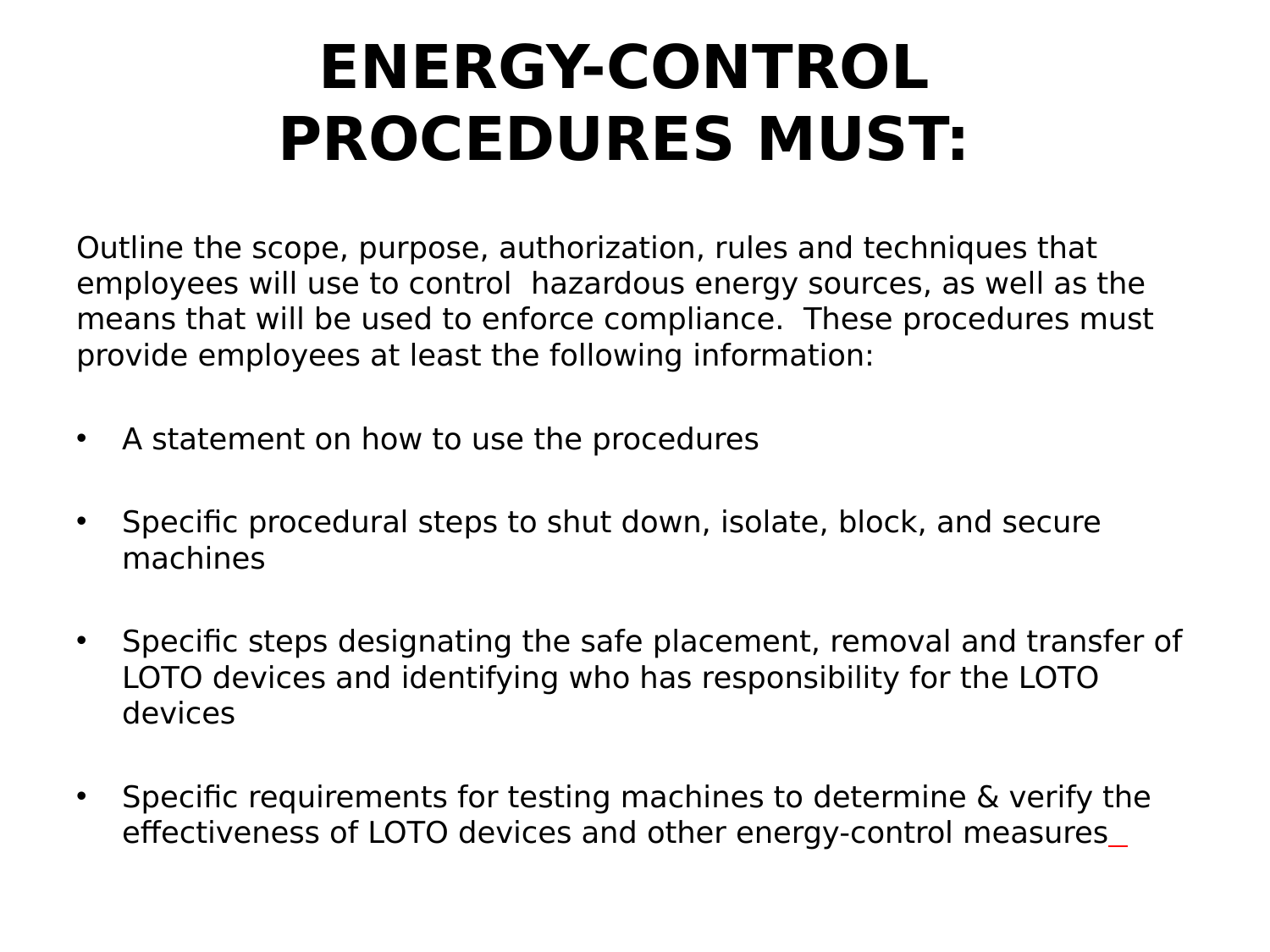

ENERGY-CONTROL PROCEDURES MUST:
Outline the scope, purpose, authorization, rules and techniques that employees will use to control  hazardous energy sources, as well as the means that will be used to enforce compliance.  These procedures must provide employees at least the following information:

A statement on how to use the procedures

Specific procedural steps to shut down, isolate, block, and secure machines

Specific steps designating the safe placement, removal and transfer of LOTO devices and identifying who has responsibility for the LOTO devices

Specific requirements for testing machines to determine & verify the effectiveness of LOTO devices and other energy-control measures